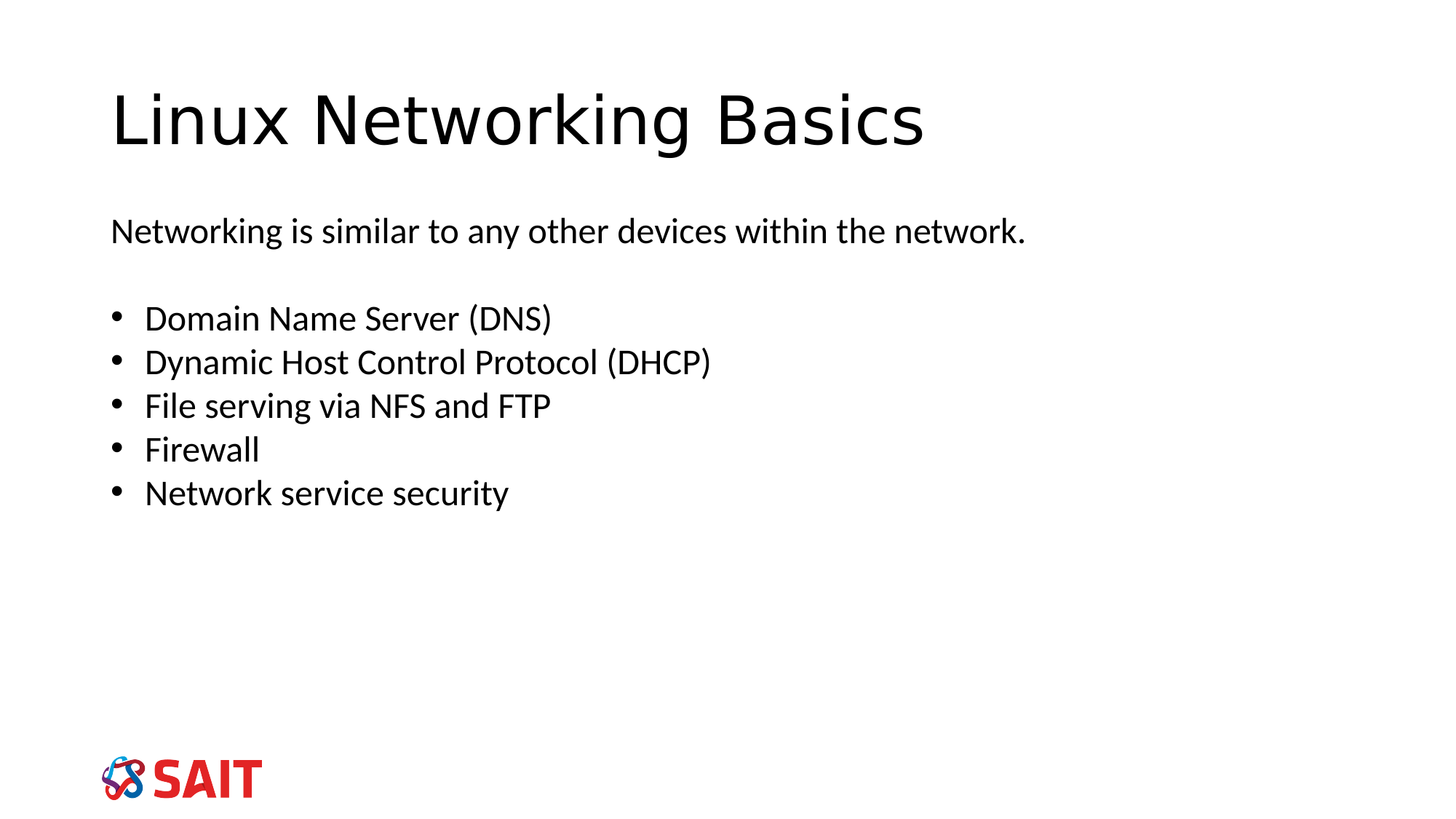

# Linux Networking Basics
Networking is similar to any other devices within the network.

Domain Name Server (DNS)
Dynamic Host Control Protocol (DHCP)
File serving via NFS and FTP
Firewall
Network service security